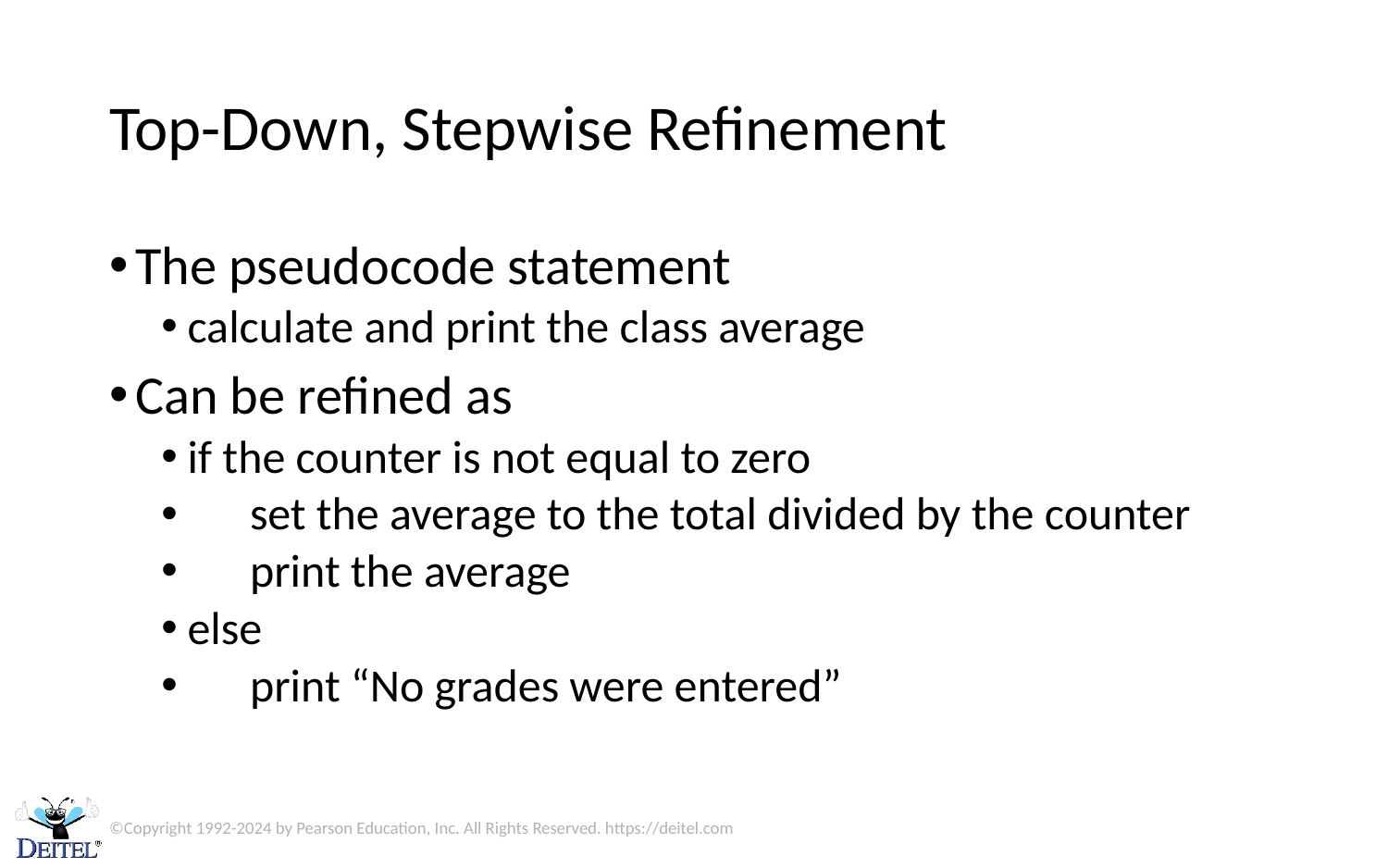

# Top-Down, Stepwise Refinement
The pseudocode statement
calculate and print the class average
Can be refined as
if the counter is not equal to zero
      set the average to the total divided by the counter
      print the average
else
      print “No grades were entered”
©Copyright 1992-2024 by Pearson Education, Inc. All Rights Reserved. https://deitel.com